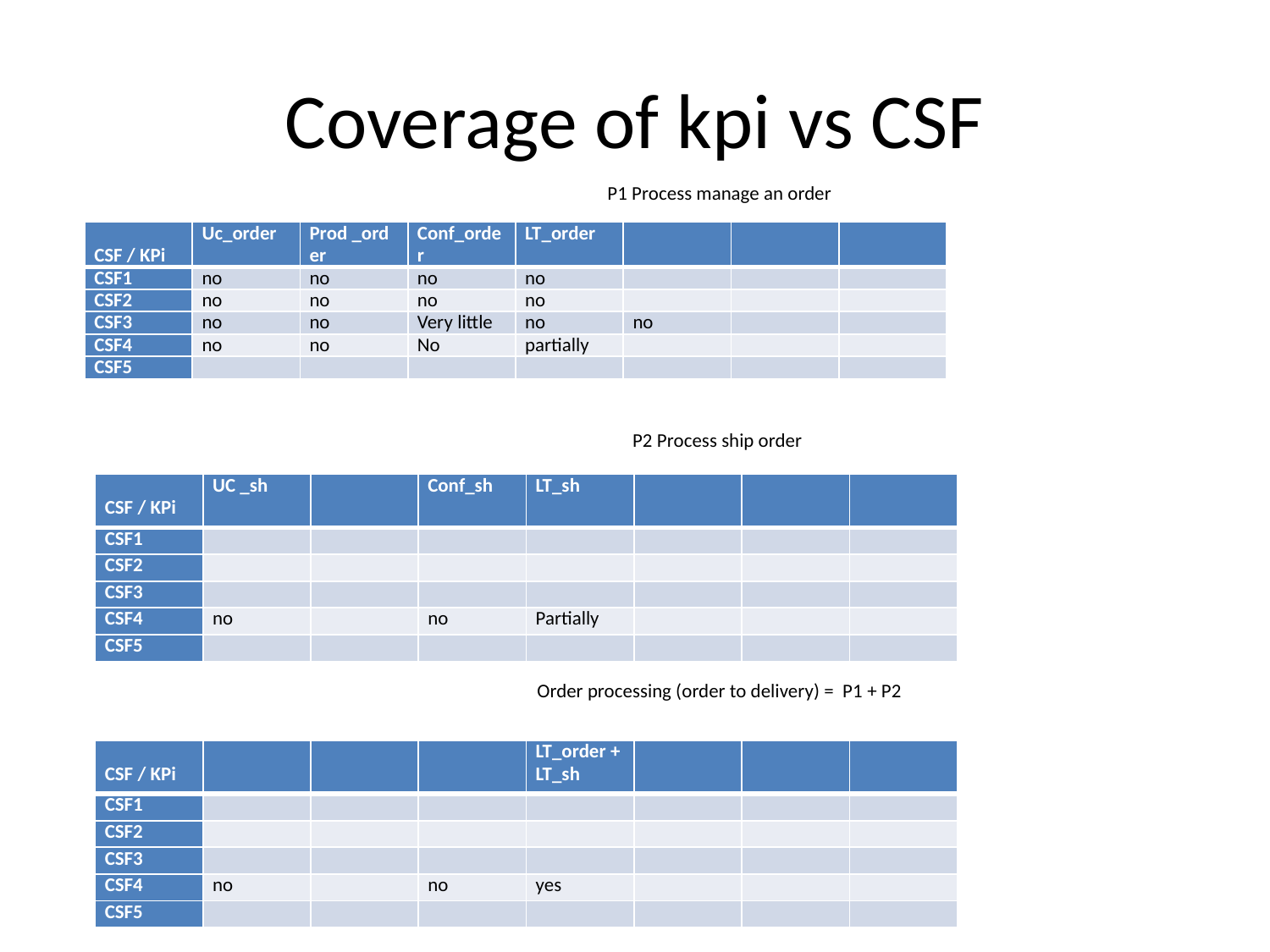

# Coverage of kpi vs CSF
P1 Process manage an order

| CSF / KPi | Uc\_order | Prod \_order | Conf\_order | LT\_order |  |  |  |
| --- | --- | --- | --- | --- | --- | --- | --- |
| CSF1 | no | no | no | no |  |  |  |
| CSF2 | no | no | no | no |  |  |  |
| CSF3 | no | no | Very little | no | no |  |  |
| CSF4 | no | no | No | partially |  |  |  |
| CSF5 |  |  |  |  |  |  |  |
P2 Process ship order
| CSF / KPi | UC \_sh |  | Conf\_sh | LT\_sh |  |  |  |
| --- | --- | --- | --- | --- | --- | --- | --- |
| CSF1 |  |  |  |  |  |  |  |
| CSF2 |  |  |  |  |  |  |  |
| CSF3 |  |  |  |  |  |  |  |
| CSF4 | no |  | no | Partially |  |  |  |
| CSF5 |  |  |  |  |  |  |  |
Order processing (order to delivery) =  P1 + P2

| CSF / KPi |  |  |  | LT\_order + LT\_sh |  |  |  |
| --- | --- | --- | --- | --- | --- | --- | --- |
| CSF1 |  |  |  |  |  |  |  |
| CSF2 |  |  |  |  |  |  |  |
| CSF3 |  |  |  |  |  |  |  |
| CSF4 | no |  | no | yes |  |  |  |
| CSF5 |  |  |  |  |  |  |  |